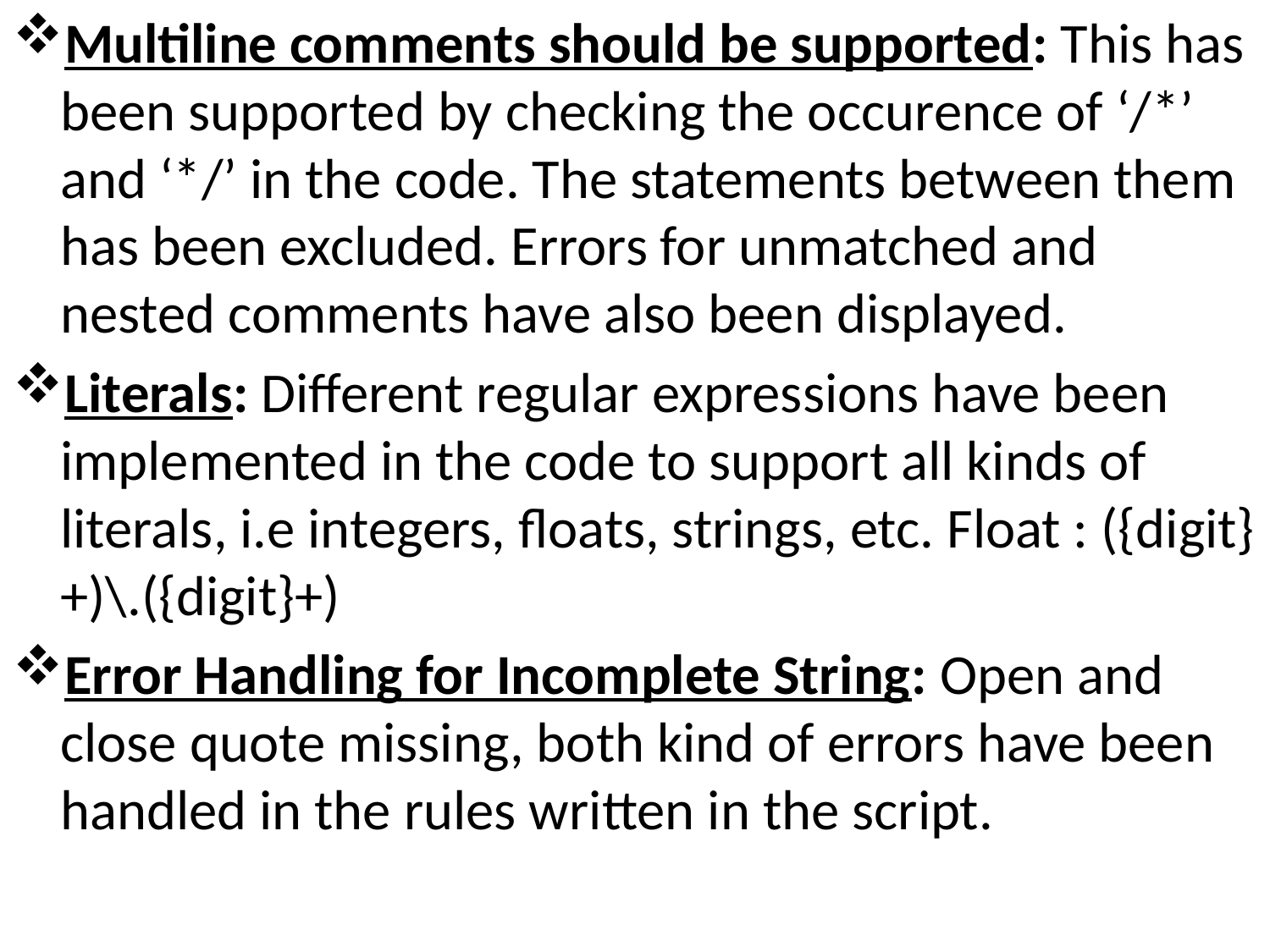

Multiline comments should be supported: This has been supported by checking the occurence of ‘/*’ and ‘*/’ in the code. The statements between them has been excluded. Errors for unmatched and nested comments have also been displayed.
Literals: Different regular expressions have been implemented in the code to support all kinds of literals, i.e integers, floats, strings, etc. Float : ({digit}+)\.({digit}+)
Error Handling for Incomplete String: Open and close quote missing, both kind of errors have been handled in the rules written in the script.